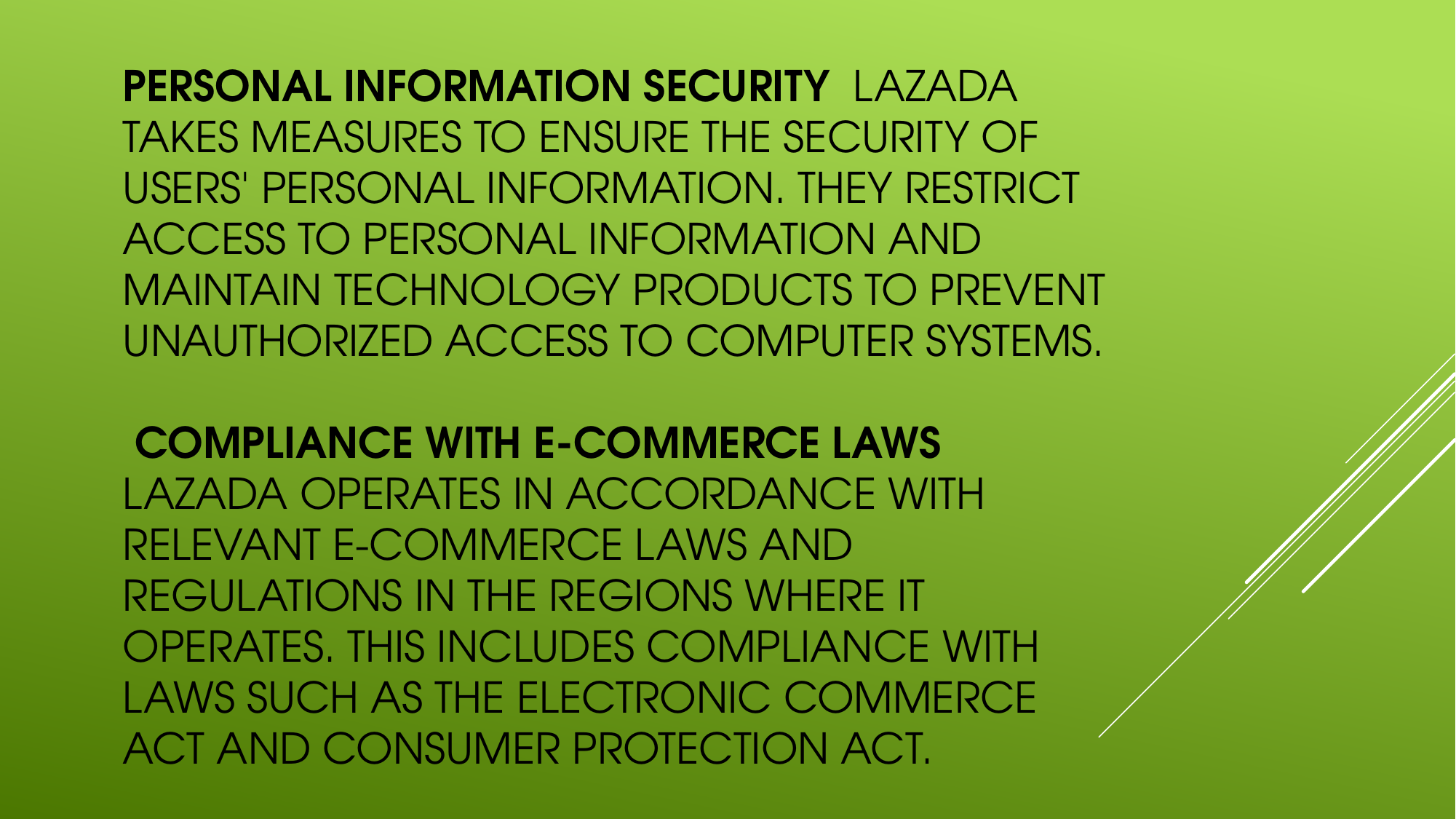

# personal Information Security  Lazada takes measures to ensure the security of users' personal information. They restrict access to personal information and maintain technology products to prevent unauthorized access to computer systems. Compliance with E-commerce Laws  Lazada operates in accordance with relevant e-commerce laws and regulations in the regions where it operates. This includes compliance with laws such as the Electronic Commerce Act and Consumer Protection Act.